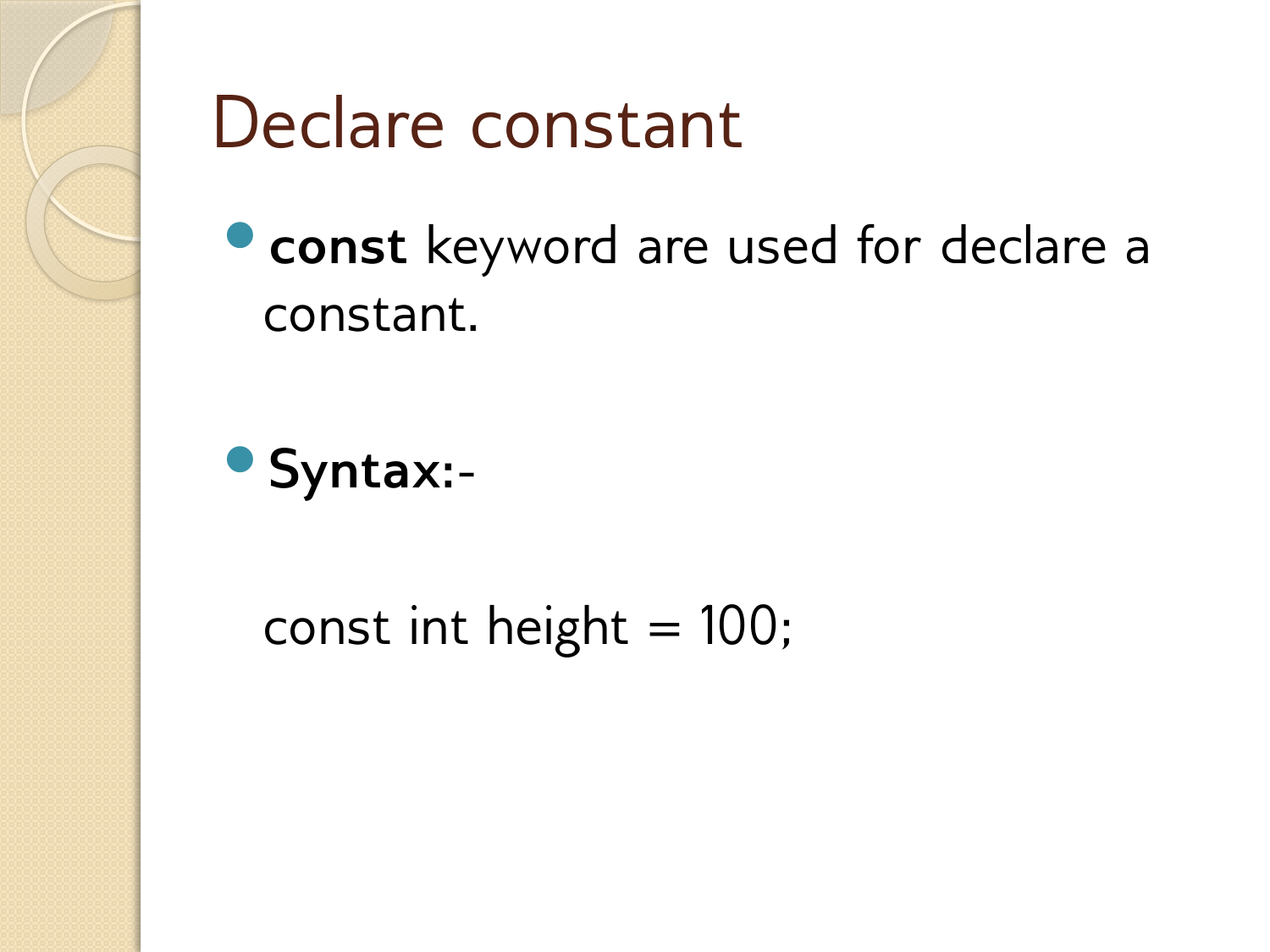

# Declare constant
const keyword are used for declare a constant.

Syntax:-

	const int height = 100;